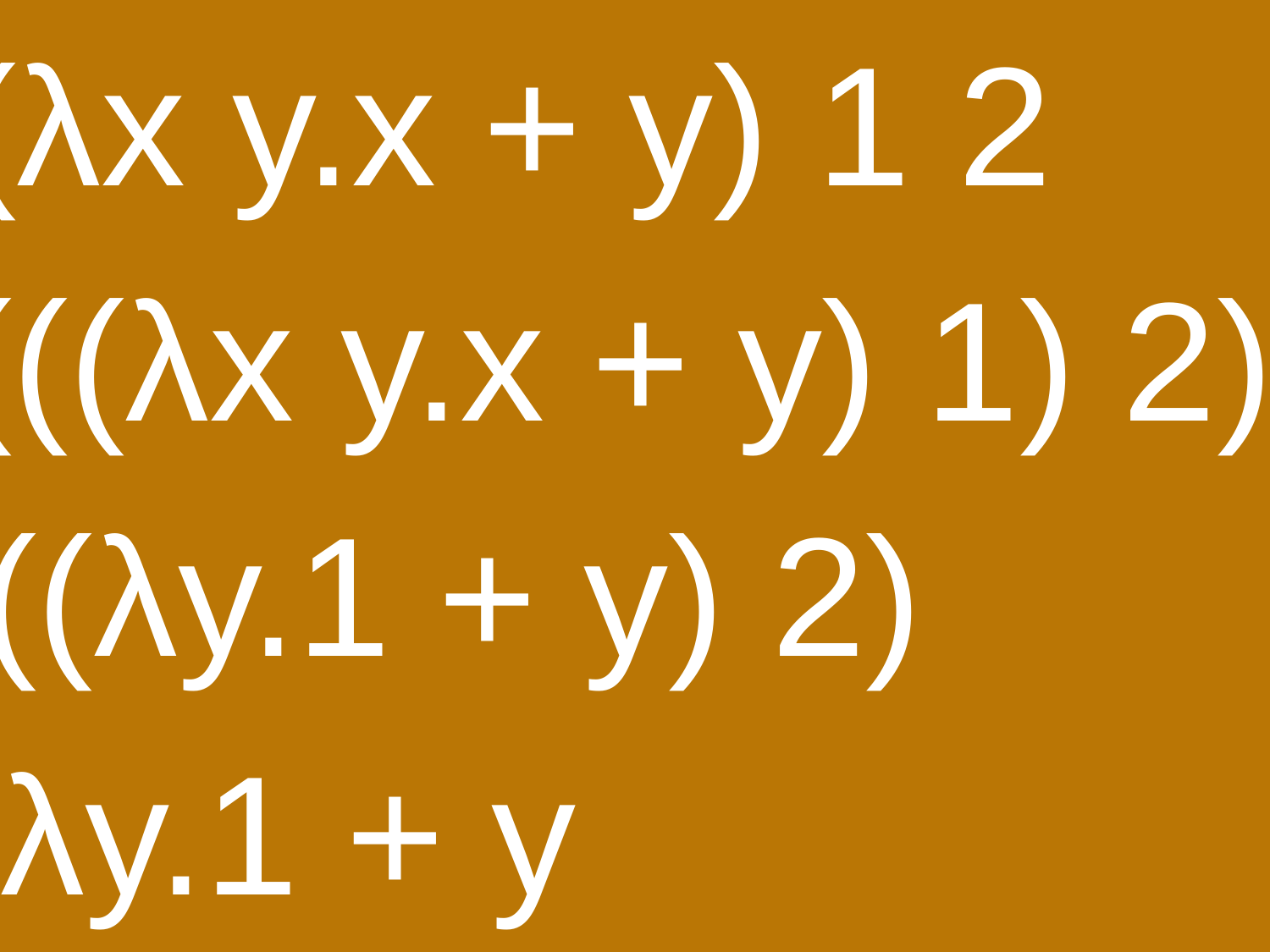

(λx y.x + y) 1 2
(((λx y.x + y) 1) 2)
((λy.1 + y) 2)
λy.1 + y